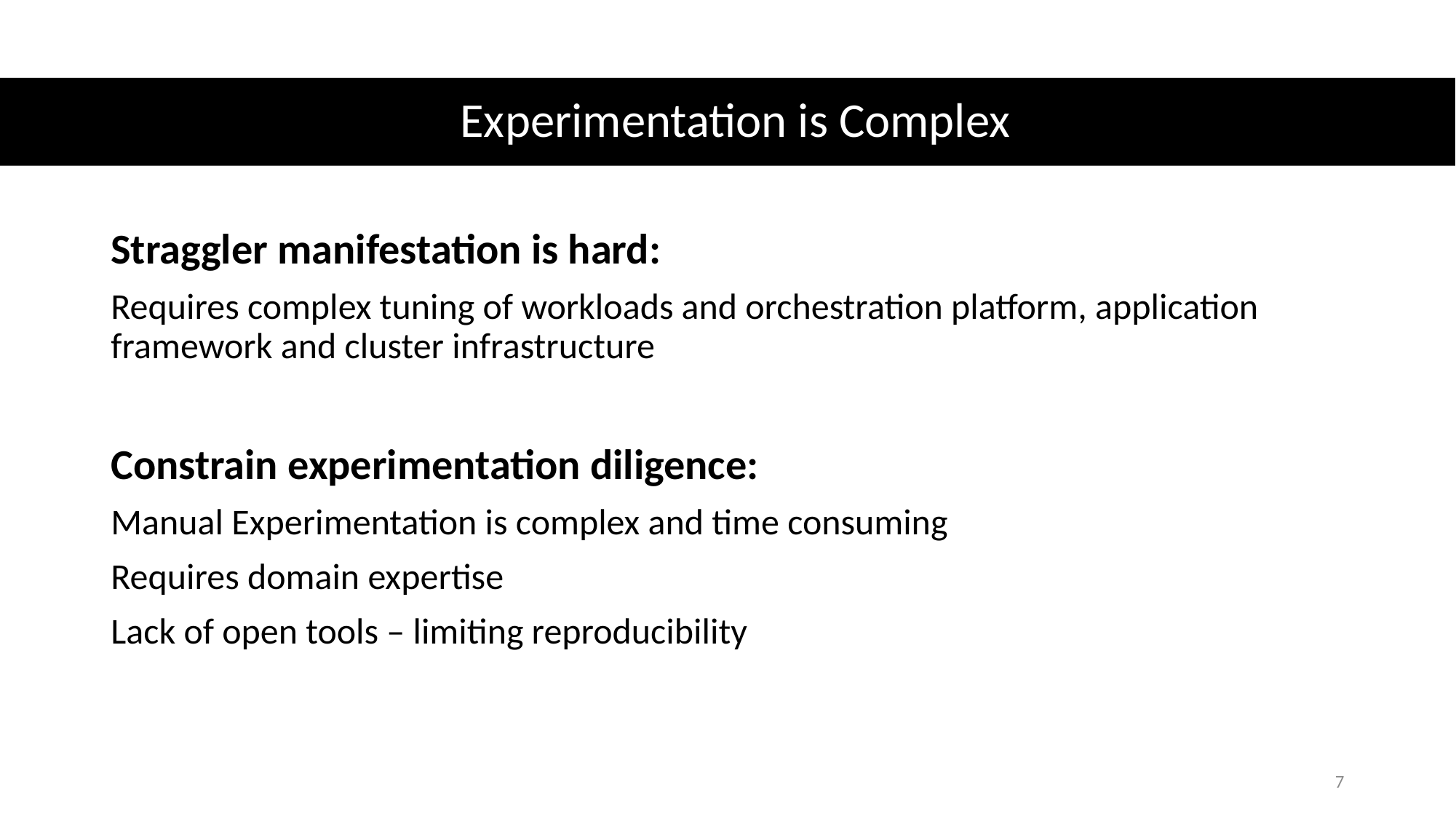

# Experimentation is Complex

Straggler manifestation is hard:
Requires complex tuning of workloads and orchestration platform, application framework and cluster infrastructure

Constrain experimentation diligence:
Manual Experimentation is complex and time consuming
Requires domain expertise
Lack of open tools – limiting reproducibility
7